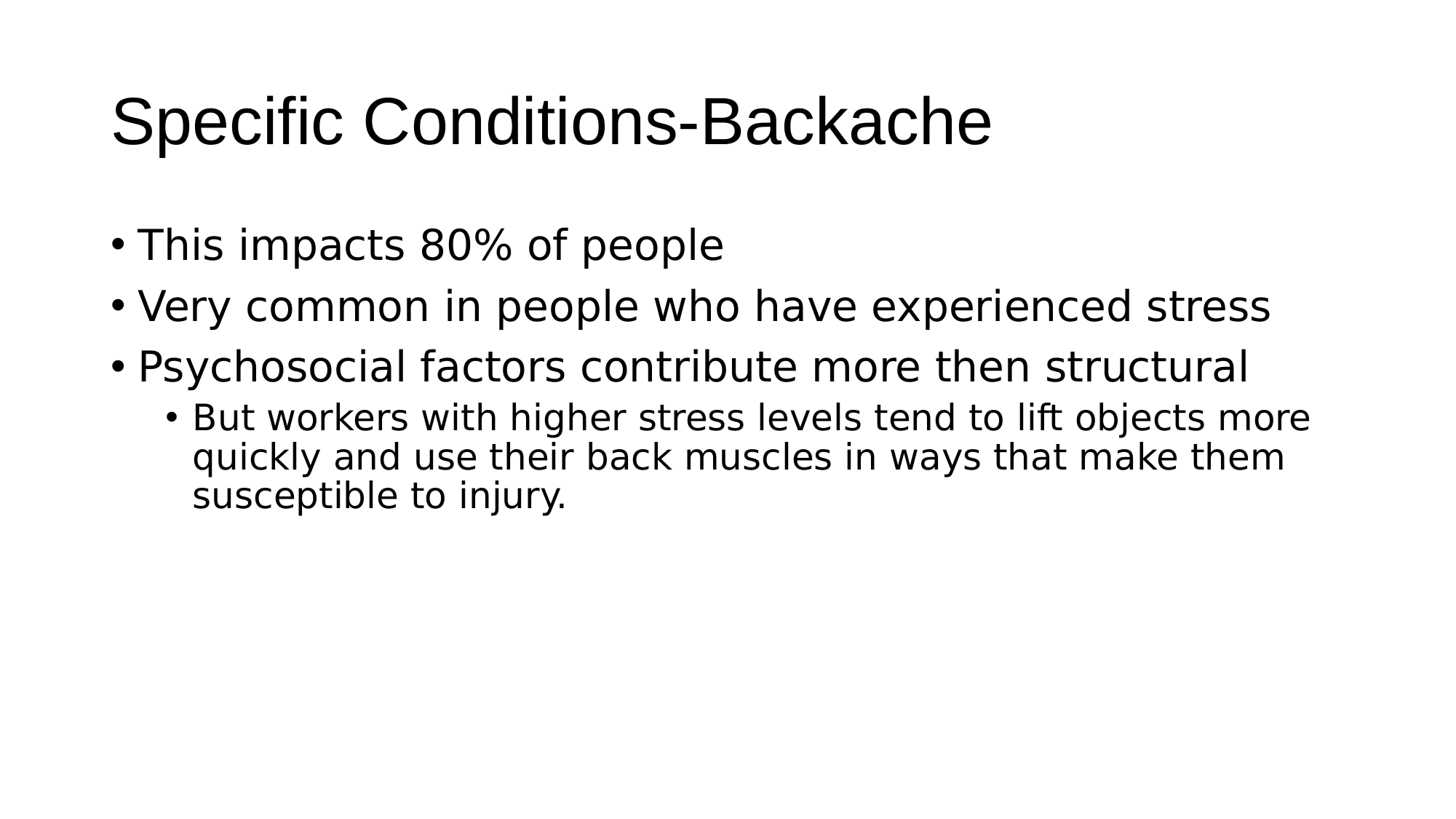

# Specific Conditions-Backache
This impacts 80% of people
Very common in people who have experienced stress
Psychosocial factors contribute more then structural
But workers with higher stress levels tend to lift objects more quickly and use their back muscles in ways that make them susceptible to injury.